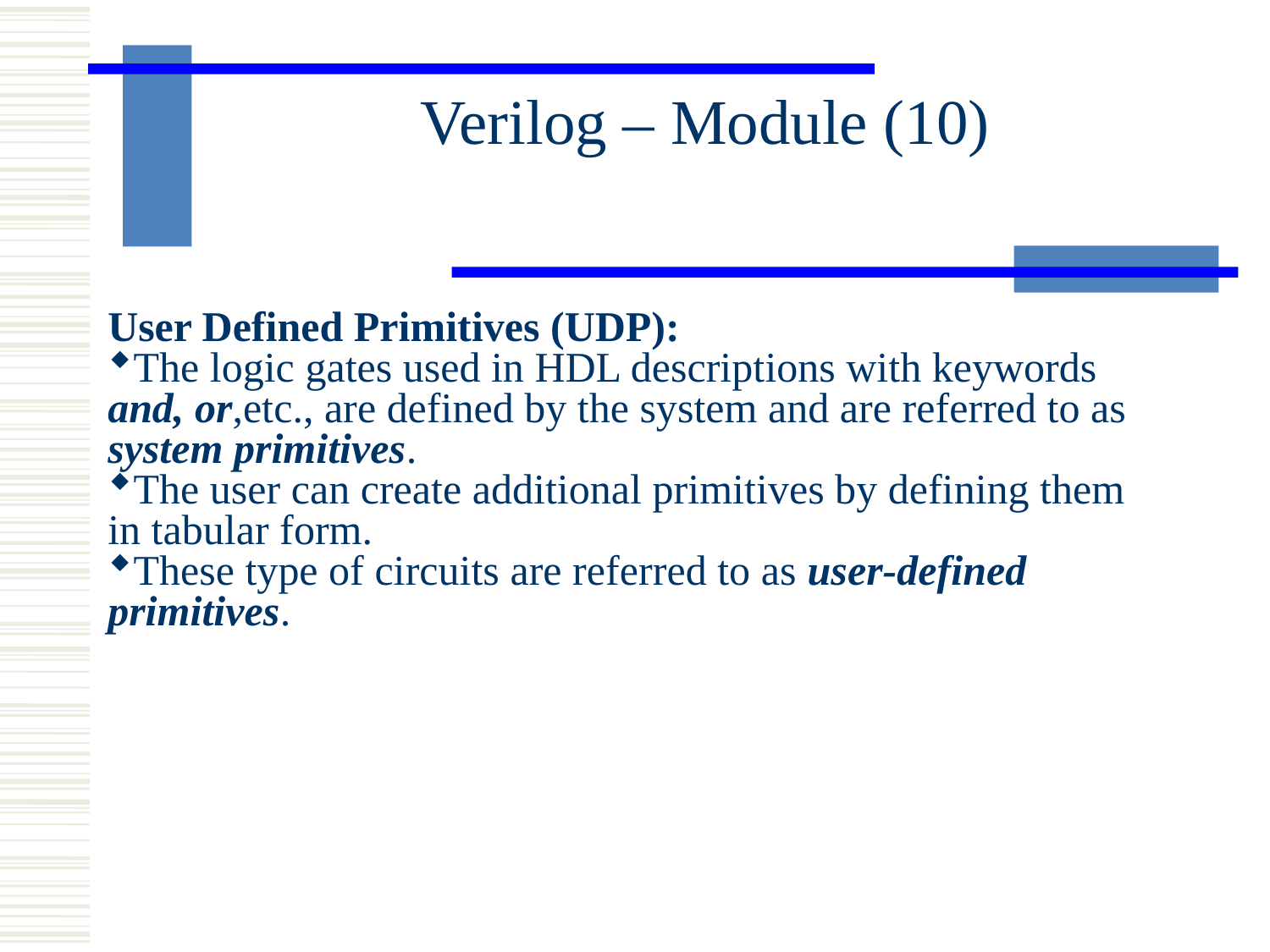

Verilog – Module (10)
User Defined Primitives (UDP):
The logic gates used in HDL descriptions with keywords and, or,etc., are defined by the system and are referred to as system primitives.
The user can create additional primitives by defining them in tabular form.
These type of circuits are referred to as user-defined primitives.